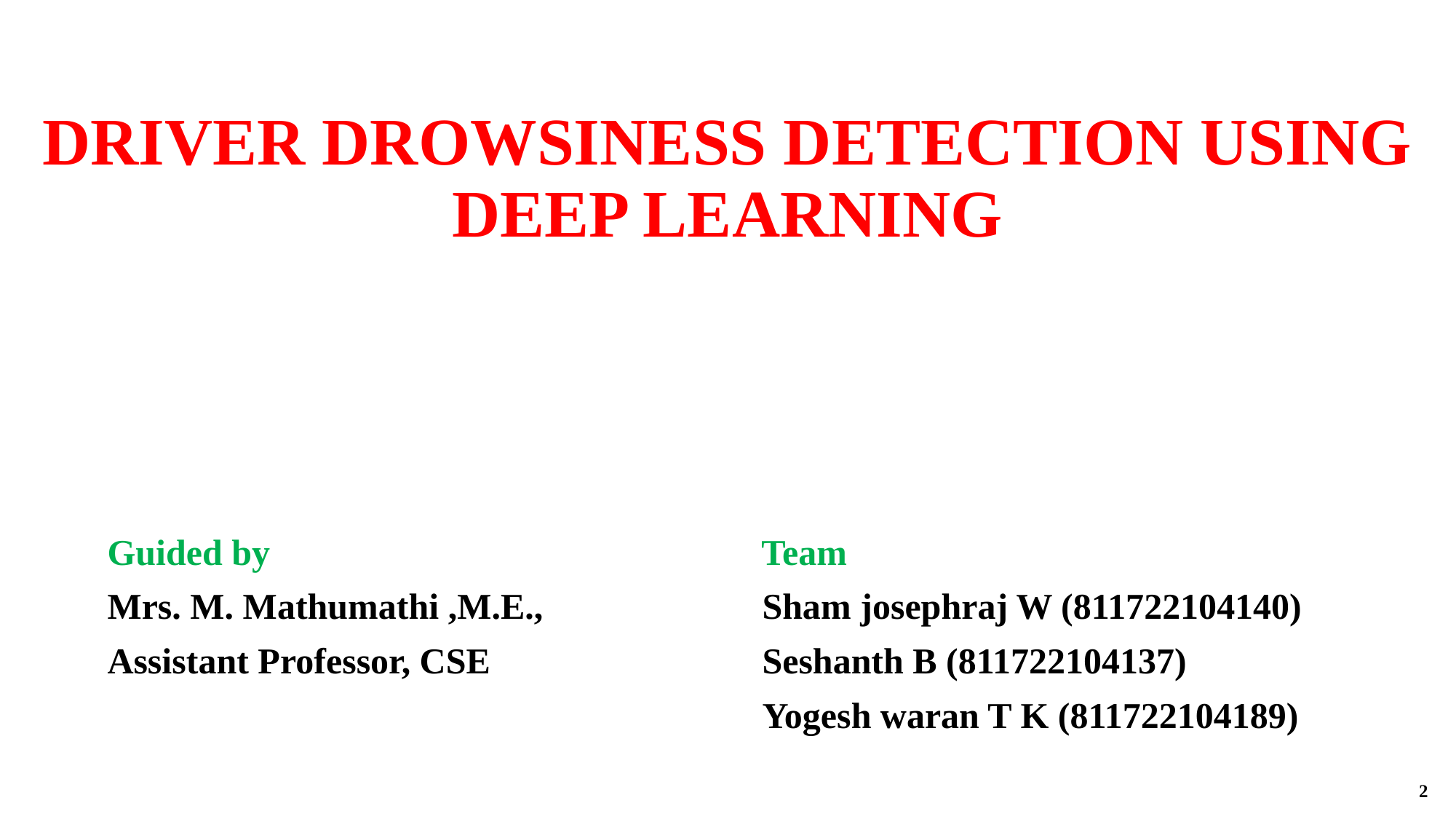

DRIVER DROWSINESS DETECTION USING DEEP LEARNING
Guided by                                                      Team
Mrs. M. Mathumathi ,M.E., 	            Sham josephraj W (811722104140)
Assistant Professor, CSE 		            Seshanth B (811722104137)
					            Yogesh waran T K (811722104189)

2